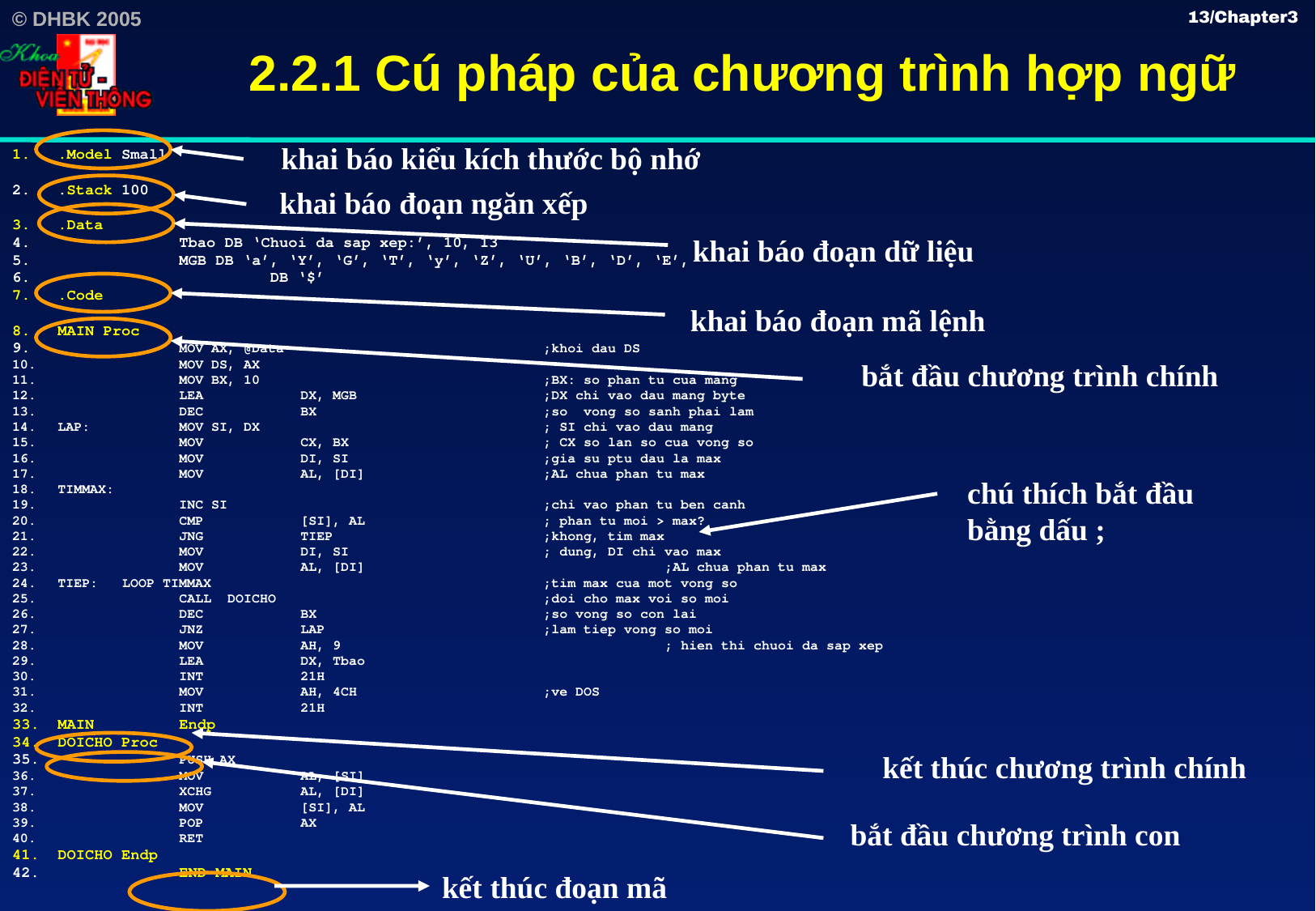

# 2.2.1 Cú pháp của chương trình hợp ngữ
13/Chapter3

khai báo kiểu kích thước bộ nhớ
.Model Small

.Stack 100

.Data
	Tbao DB ‘Chuoi da sap xep:’, 10, 13
	MGB DB ‘a’, ‘Y’, ‘G’, ‘T’, ‘y’, ‘Z’, ‘U’, ‘B’, ‘D’, ‘E’,
	          DB ‘$’
.Code

MAIN Proc
	MOV AX, @Data			;khoi dau DS
	MOV DS, AX
	MOV BX, 10			;BX: so phan tu cua mang
	LEA	DX, MGB		;DX chi vao dau mang byte
	DEC	BX		;so  vong so sanh phai lam
LAP:     	MOV SI, DX			; SI chi vao dau mang
	MOV	CX, BX		; CX so lan so cua vong so
	MOV	DI, SI		;gia su ptu dau la max
	MOV	AL, [DI]		;AL chua phan tu max
TIMMAX:
	INC SI			;chi vao phan tu ben canh
	CMP	[SI], AL		; phan tu moi > max?
	JNG	TIEP		;khong, tim max
  	MOV	DI, SI		; dung, DI chi vao max
         	MOV	AL, [DI]			;AL chua phan tu max
TIEP:   LOOP TIMMAX			;tim max cua mot vong so
 	CALL  DOICHO			;doi cho max voi so moi
	DEC 	BX		;so vong so con lai
 	JNZ 	LAP		;lam tiep vong so moi
	MOV   	AH, 9			; hien thi chuoi da sap xep
	LEA	DX, Tbao
	INT	21H
	MOV 	AH, 4CH		;ve DOS
	INT	21H
MAIN	Endp
DOICHO Proc
	PUSH AX
	MOV	AL, [SI]
	XCHG	AL, [DI]
	MOV	[SI], AL
	POP	AX
	RET
DOICHO Endp
	END MAIN

khai báo đoạn ngăn xếp

khai báo đoạn dữ liệu

khai báo đoạn mã lệnh

bắt đầu chương trình chính
chú thích bắt đầu
bằng dấu ;

kết thúc chương trình chính

bắt đầu chương trình con
kết thúc đoạn mã